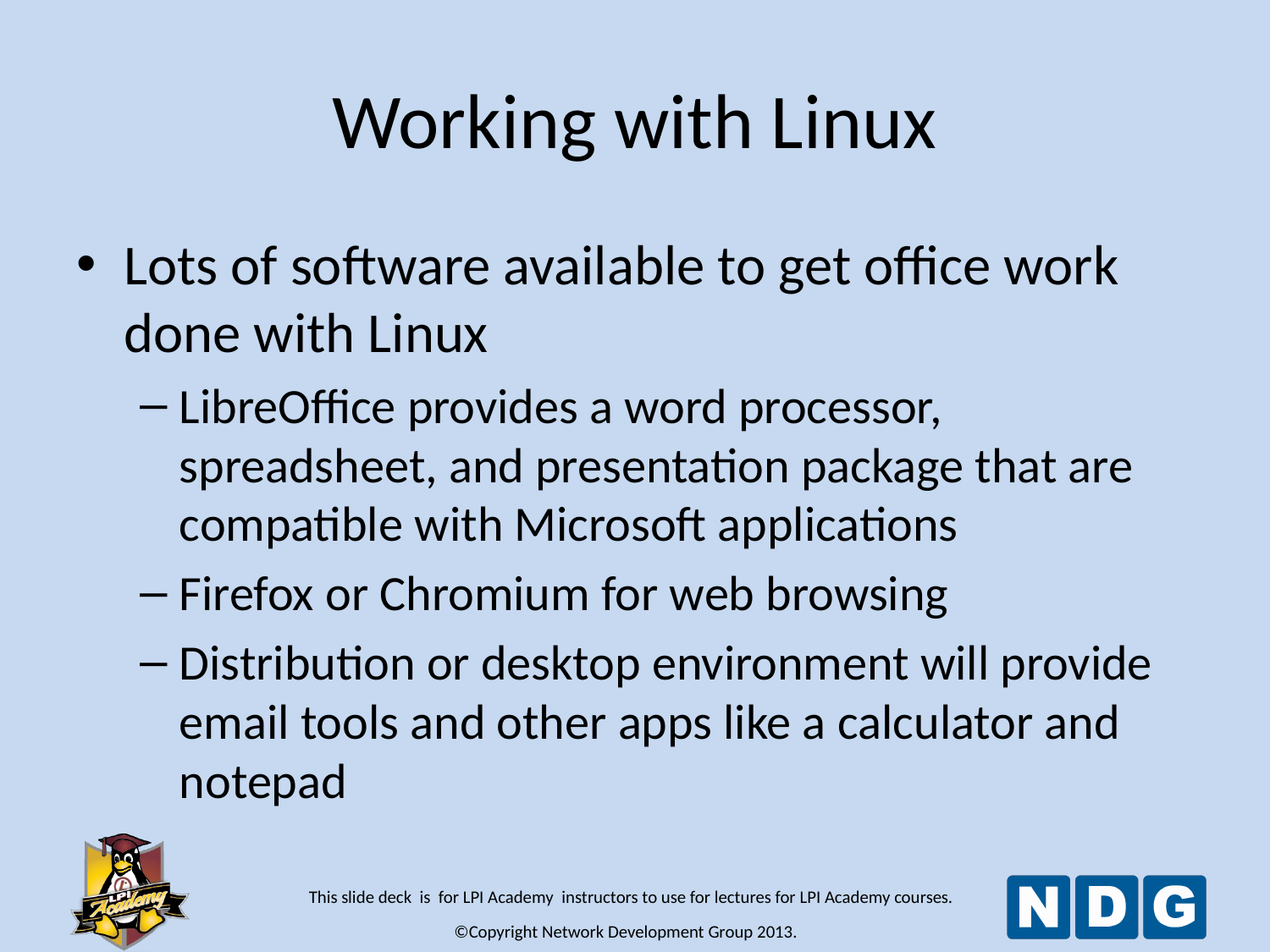

# Working with Linux
Lots of software available to get office work done with Linux
LibreOffice provides a word processor, spreadsheet, and presentation package that are compatible with Microsoft applications
Firefox or Chromium for web browsing
Distribution or desktop environment will provide email tools and other apps like a calculator and notepad